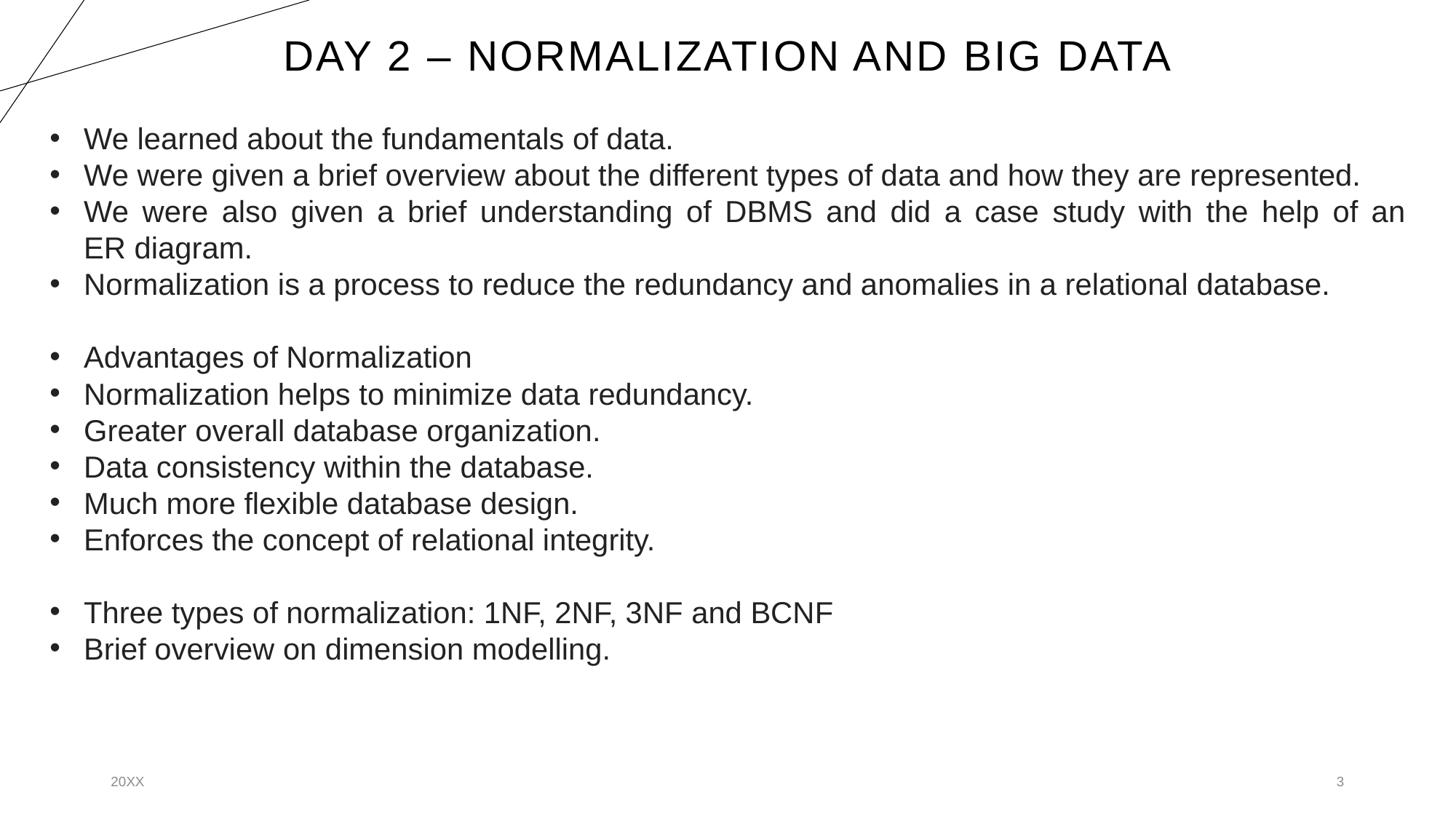

# Day 2 – normalization and big data
We learned about the fundamentals of data.
We were given a brief overview about the different types of data and how they are represented.
We were also given a brief understanding of DBMS and did a case study with the help of an ER diagram.
Normalization is a process to reduce the redundancy and anomalies in a relational database.

Advantages of Normalization
Normalization helps to minimize data redundancy.
Greater overall database organization.
Data consistency within the database.
Much more flexible database design.
Enforces the concept of relational integrity.

Three types of normalization: 1NF, 2NF, 3NF and BCNF
Brief overview on dimension modelling.
20XX
3